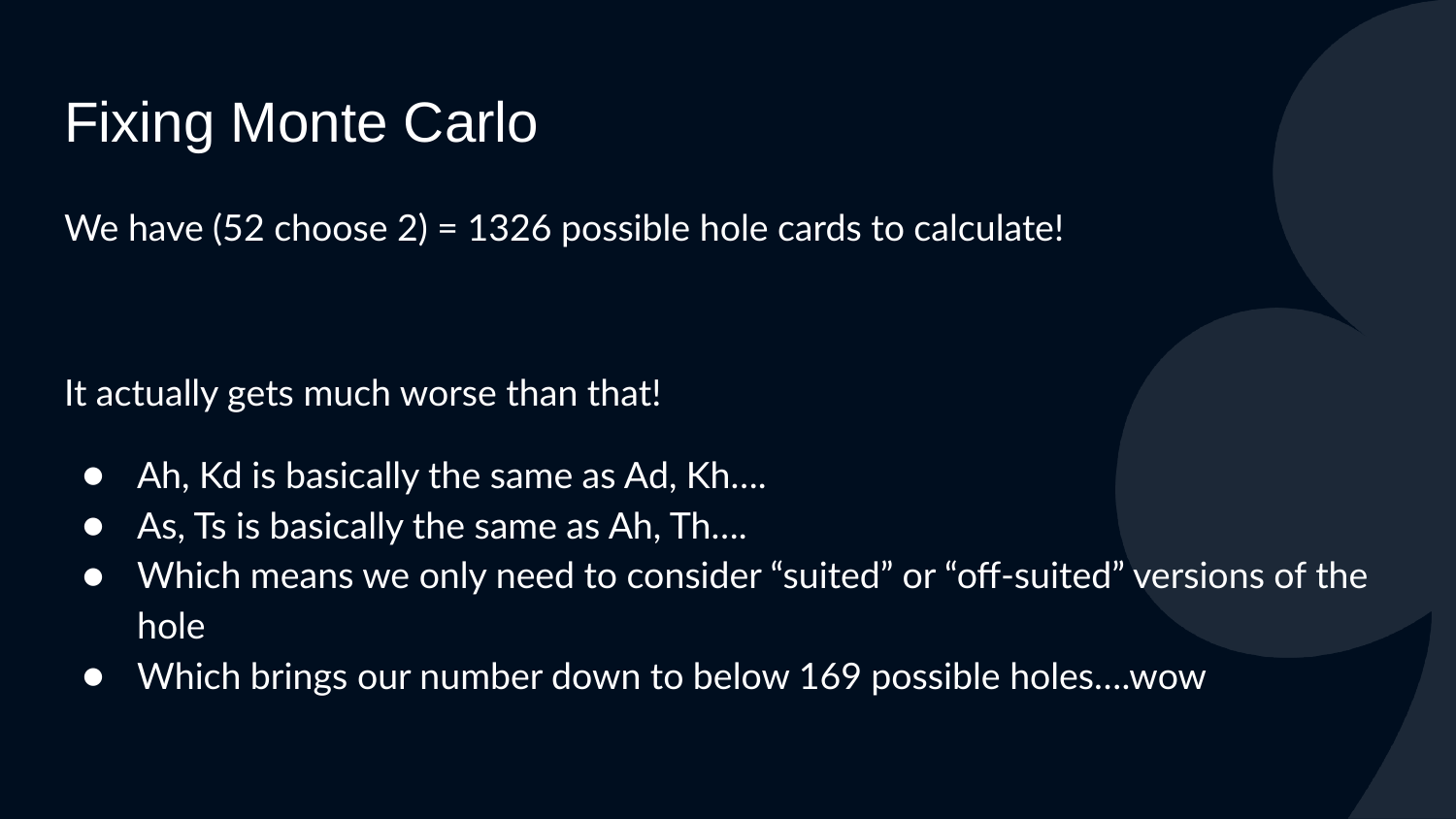

# Fixing Monte Carlo

We have (52 choose 2) = 1326 possible hole cards to calculate!

It actually gets much worse than that!
Ah, Kd is basically the same as Ad, Kh….
As, Ts is basically the same as Ah, Th….
Which means we only need to consider “suited” or “off-suited” versions of the hole
Which brings our number down to below 169 possible holes….wow